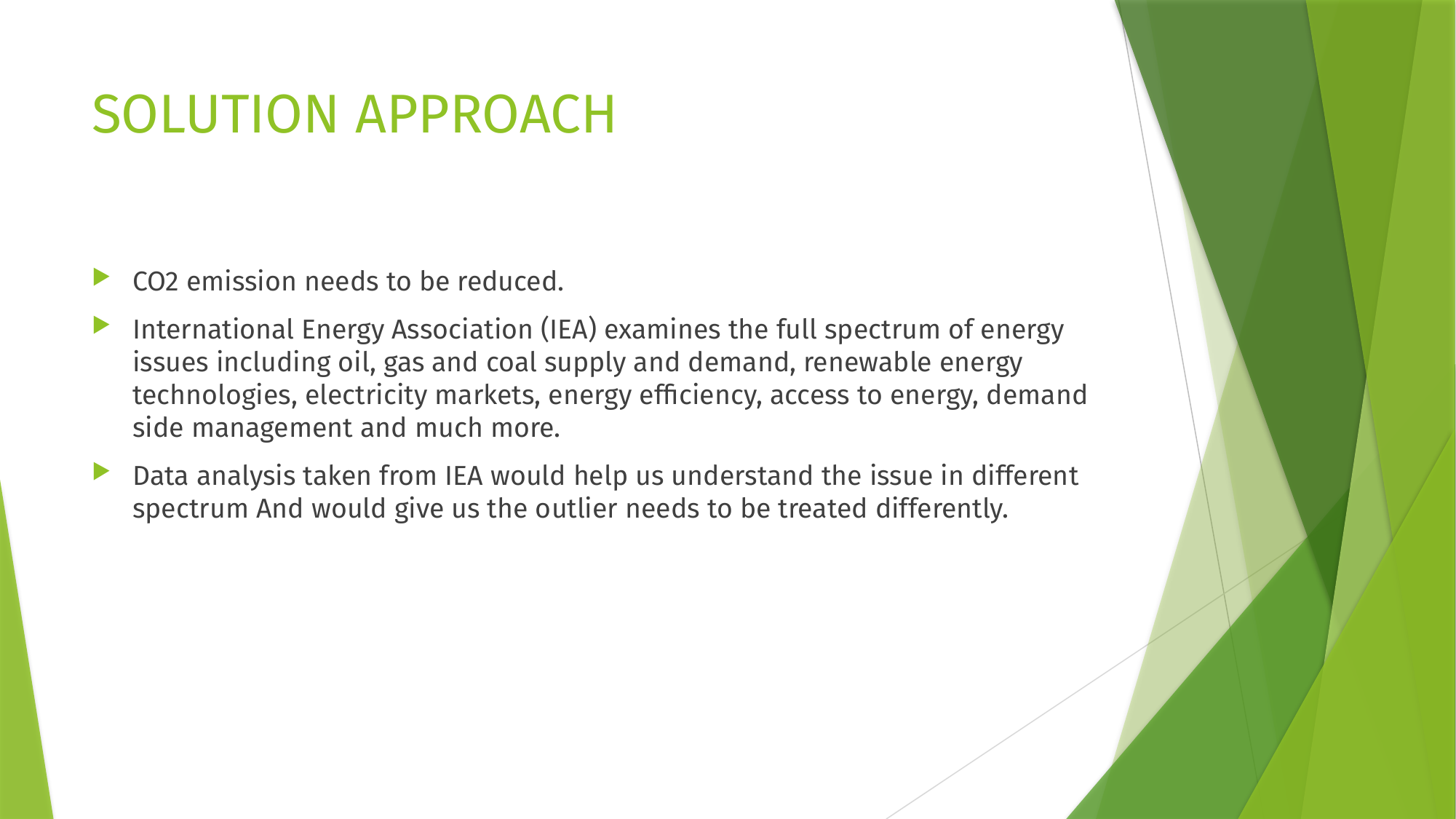

# SOLUTION APPROACH
CO2 emission needs to be reduced.
International Energy Association (IEA) examines the full spectrum of energy issues including oil, gas and coal supply and demand, renewable energy technologies, electricity markets, energy efficiency, access to energy, demand side management and much more.
Data analysis taken from IEA would help us understand the issue in different spectrum And would give us the outlier needs to be treated differently.